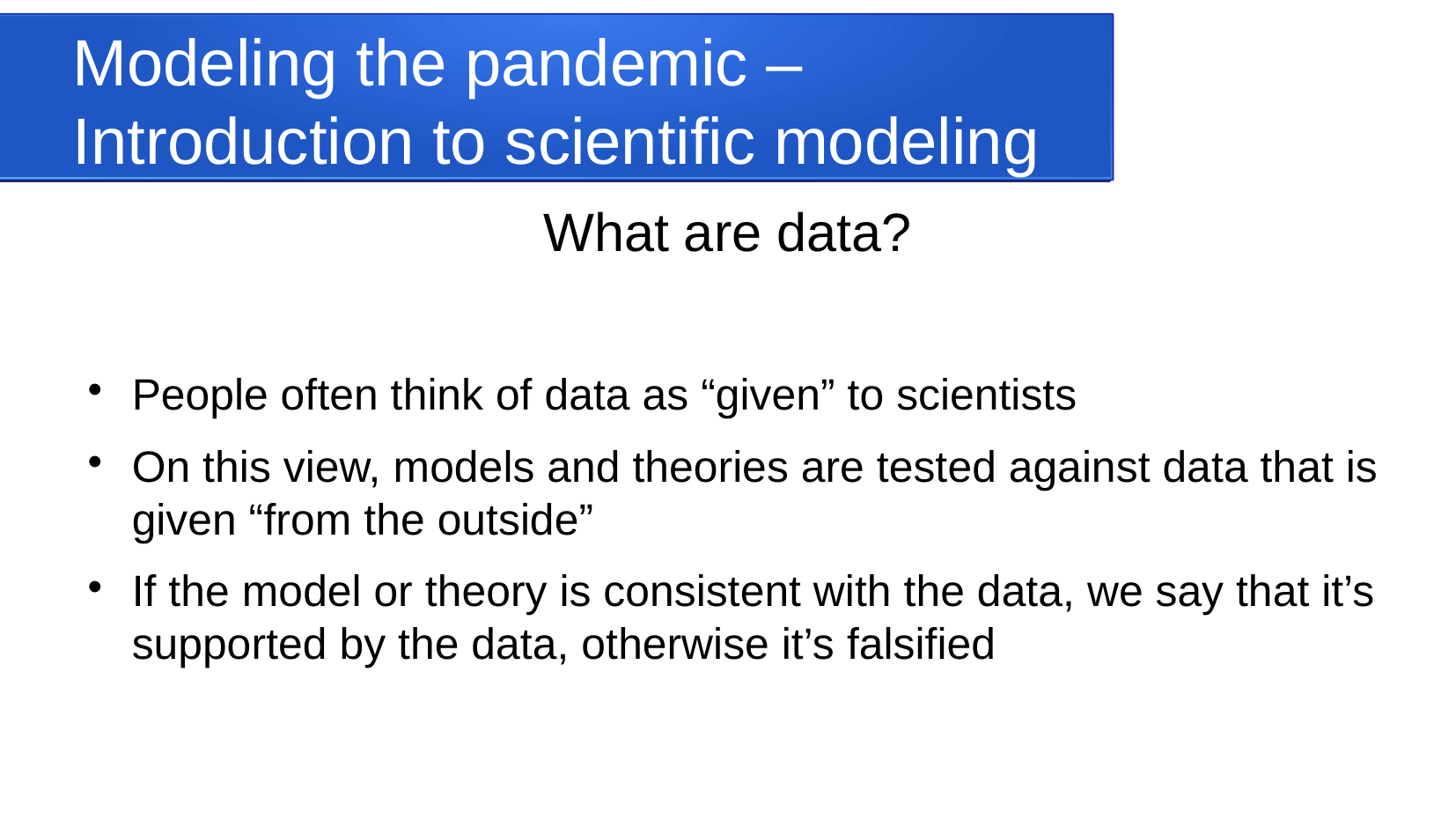

Modeling the pandemic – Introduction to scientific modeling
What are data?

People often think of data as “given” to scientists
On this view, models and theories are tested against data that is given “from the outside”
If the model or theory is consistent with the data, we say that it’s supported by the data, otherwise it’s falsified